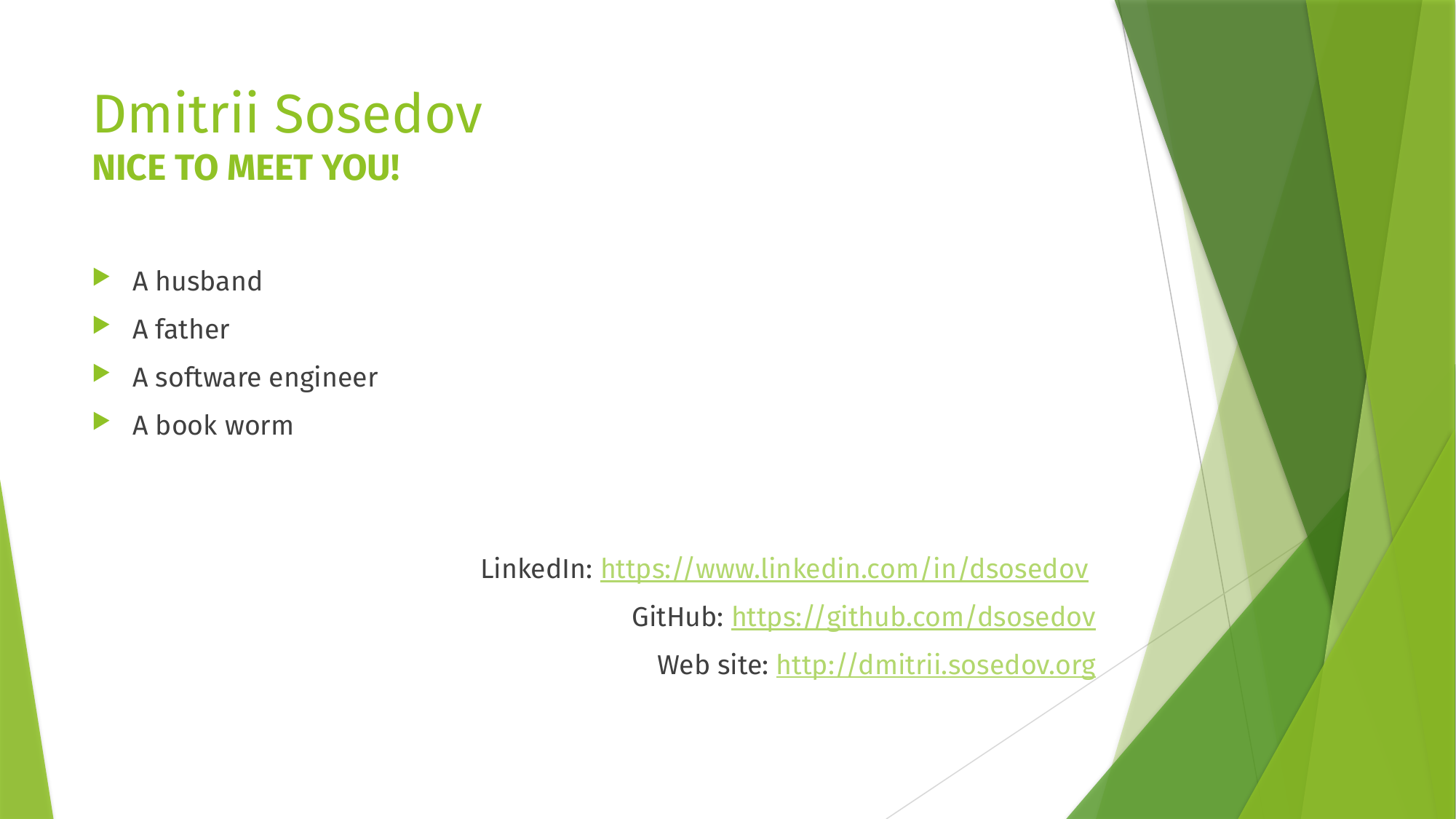

# Dmitrii Sosedov Nice to meet you!
A husband
A father
A software engineer
A book worm

LinkedIn: https://www.linkedin.com/in/dsosedov
GitHub: https://github.com/dsosedov
Web site: http://dmitrii.sosedov.org